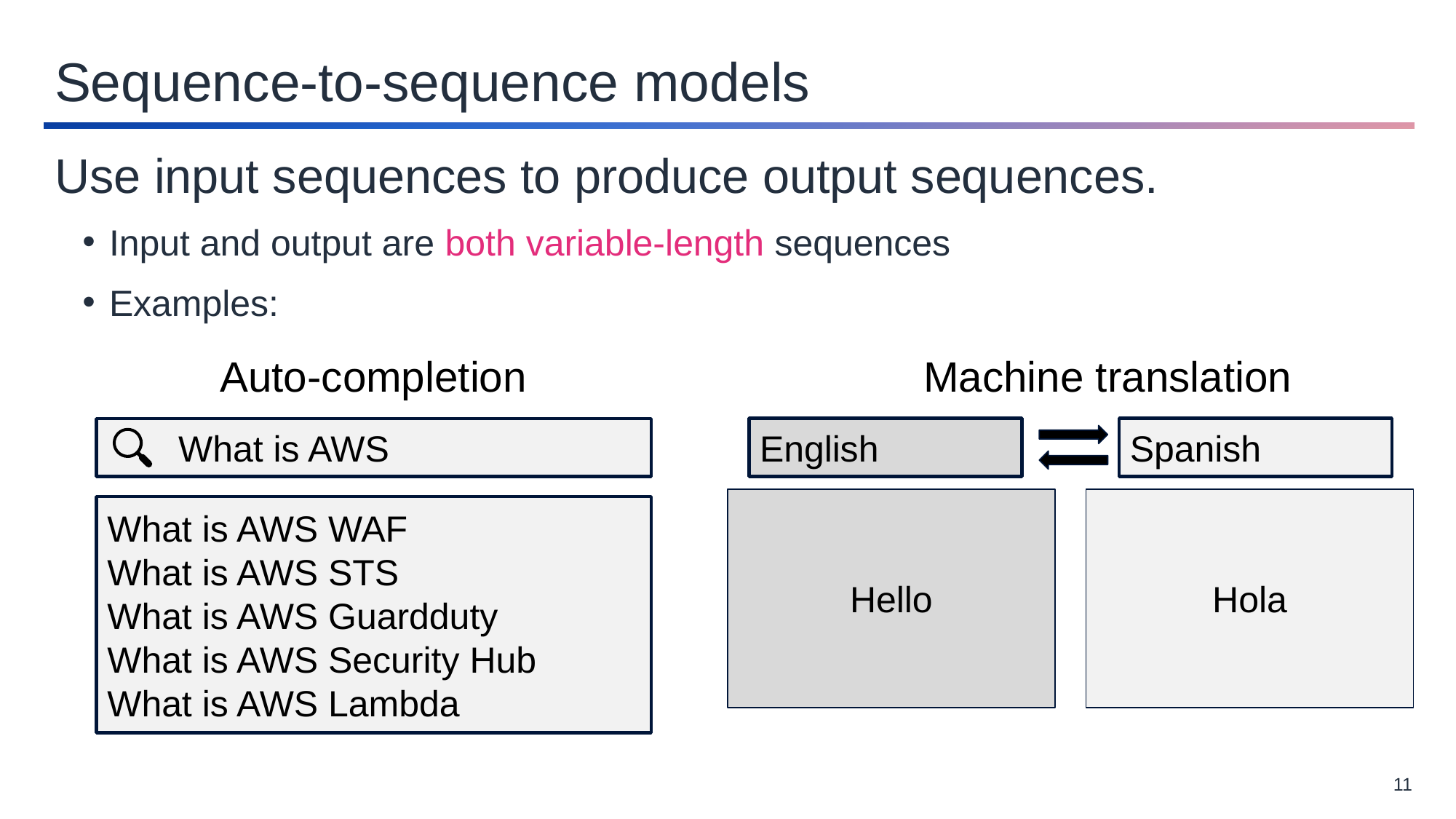

Sequence-to-sequence models
Use input sequences to produce output sequences.
Input and output are both variable-length sequences
Examples:

Auto-completion
Machine translation
English
Spanish

Hello
Hola
       What is AWS

What is AWS WAF
What is AWS STS
What is AWS Guardduty
What is AWS Security Hub
What is AWS Lambda
11